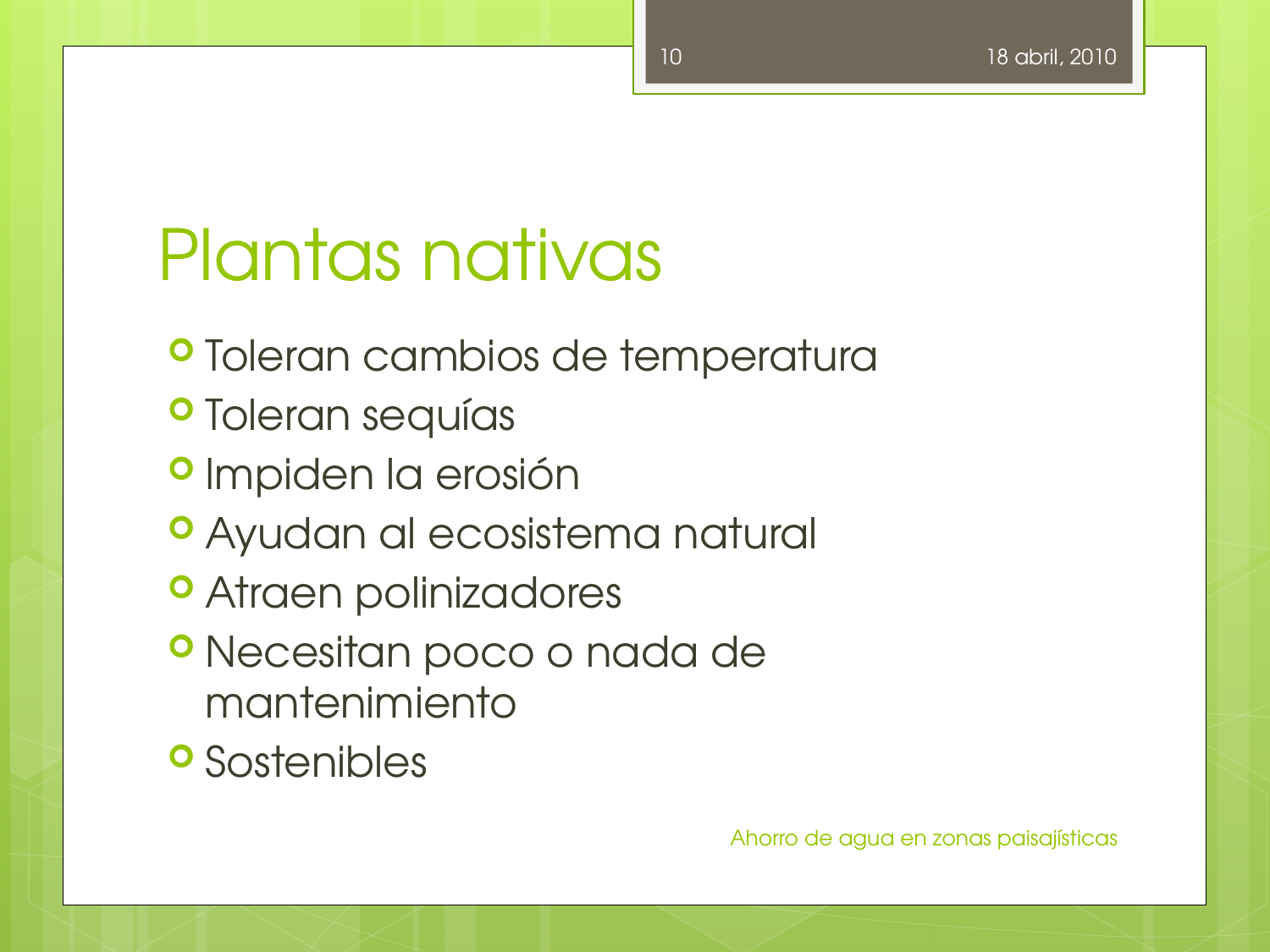

10
18 abril, 2010
# Plantas nativas
Toleran cambios de temperatura
Toleran sequías
Impiden la erosión
Ayudan al ecosistema natural
Atraen polinizadores
Necesitan poco o nada de mantenimiento
Sostenibles
Ahorro de agua en zonas paisajísticas